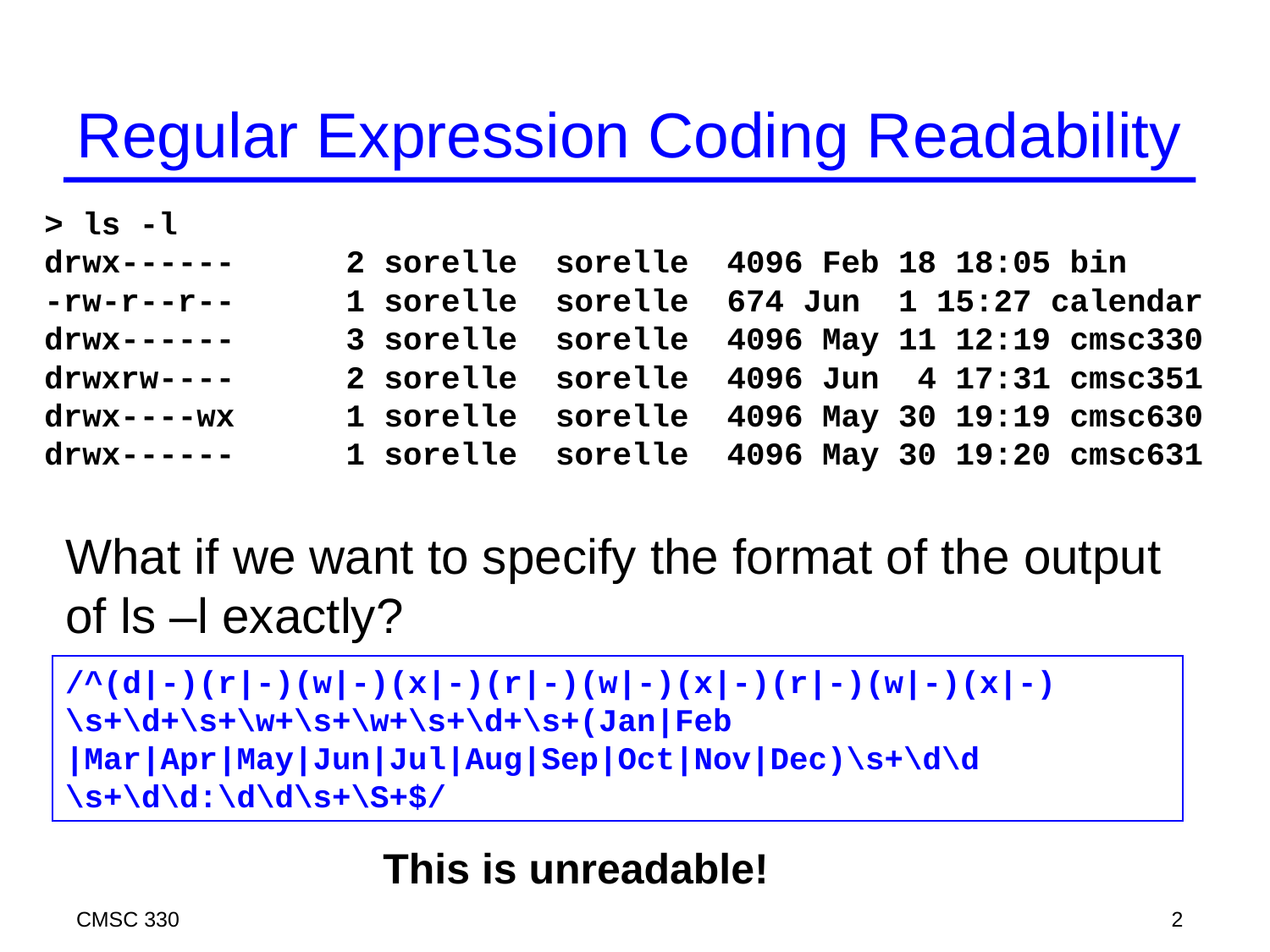

# Regular Expression Coding Readability
> ls -l
drwx------	2 sorelle  sorelle	4096 Feb 18 18:05 bin
-rw-r--r--	1 sorelle  sorelle	674 Jun  1 15:27 calendar
drwx------	3 sorelle  sorelle	4096 May 11 12:19 cmsc330
drwxrw----	2 sorelle  sorelle	4096 Jun  4 17:31 cmsc351
drwx----wx	1 sorelle  sorelle	4096 May 30 19:19 cmsc630
drwx------	1 sorelle  sorelle	4096 May 30 19:20 cmsc631

What if we want to specify the format of the output of ls –l exactly?
/^(d|-)(r|-)(w|-)(x|-)(r|-)(w|-)(x|-)(r|-)(w|-)(x|-)
\s+\d+\s+\w+\s+\w+\s+\d+\s+(Jan|Feb
|Mar|Apr|May|Jun|Jul|Aug|Sep|Oct|Nov|Dec)\s+\d\d
\s+\d\d:\d\d\s+\S+$/
This is unreadable!
CMSC 330
2